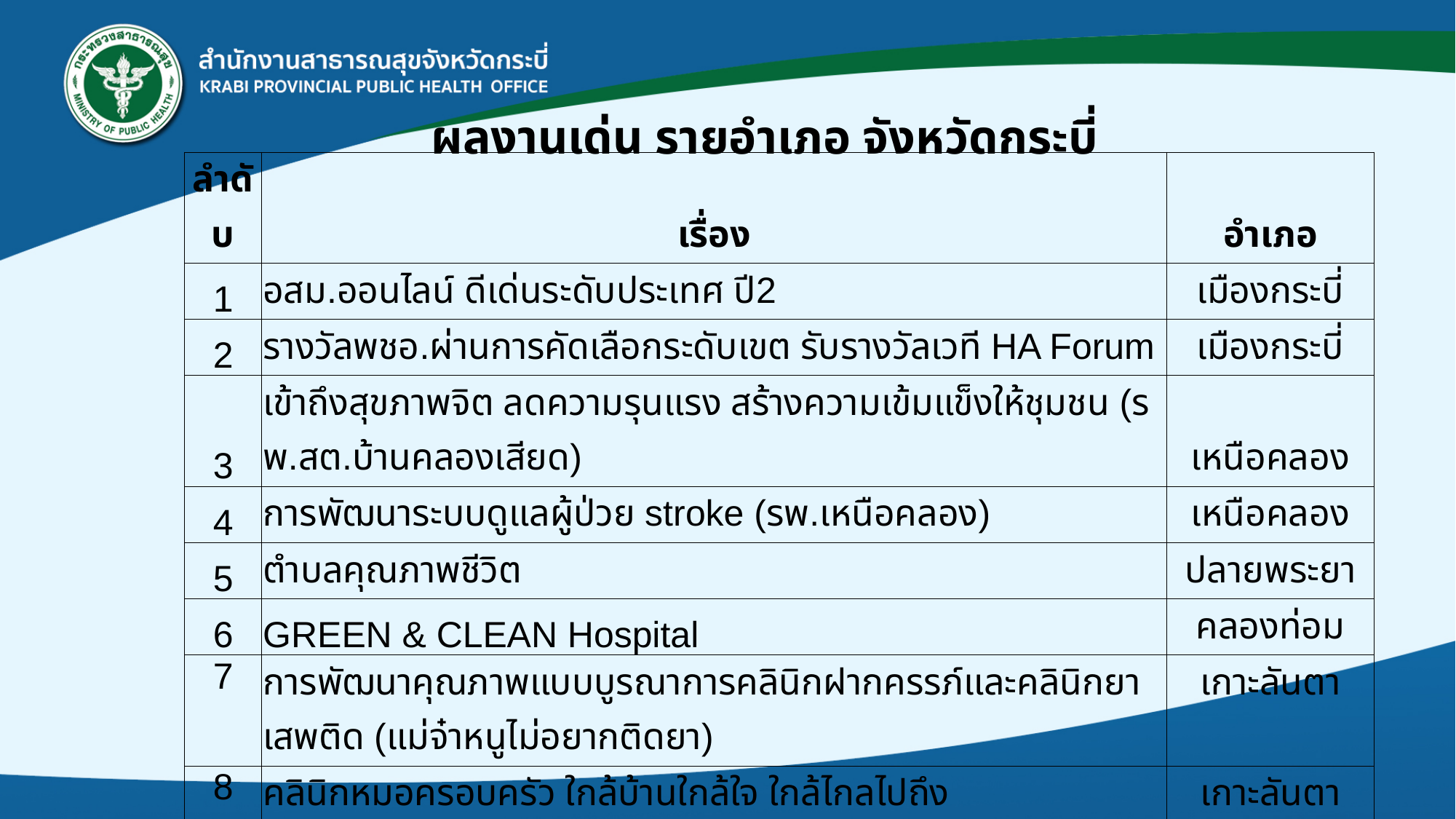

# ผลงานเด่น รายอำเภอ จังหวัดกระบี่
| ลำดับ | เรื่อง | อำเภอ |
| --- | --- | --- |
| 1 | อสม.ออนไลน์ ดีเด่นระดับประเทศ ปี2 | เมืองกระบี่ |
| 2 | รางวัลพชอ.ผ่านการคัดเลือกระดับเขต รับรางวัลเวที HA Forum | เมืองกระบี่ |
| 3 | เข้าถึงสุขภาพจิต ลดความรุนแรง สร้างความเข้มแข็งให้ชุมชน (รพ.สต.บ้านคลองเสียด) | เหนือคลอง |
| 4 | การพัฒนาระบบดูแลผู้ป่วย stroke (รพ.เหนือคลอง) | เหนือคลอง |
| 5 | ตำบลคุณภาพชีวิต | ปลายพระยา |
| 6 | GREEN & CLEAN Hospital | คลองท่อม |
| 7 | การพัฒนาคุณภาพแบบบูรณาการคลินิกฝากครรภ์และคลินิกยาเสพติด (แม่จ๋าหนูไม่อยากติดยา) | เกาะลันตา |
| 8 | คลินิกหมอครอบครัว ใกล้บ้านใกล้ใจ ใกล้ไกลไปถึง | เกาะลันตา |
| 9 | การพัฒนางานแพทย์แผนไทย | เขาพนม |
| 10 | ผลการดำเนินงานทันตกรรมเครือข่าย | อ่าวลึก |
| 11 | อุบัติเหตุ จากประเด็น พชอ. | อ่าวลึก |
| 12 | การพัฒนาระบบบริการให้มีการใช้ยาอย่างสมเหตุสมผล (RDU) | ลำทับ |